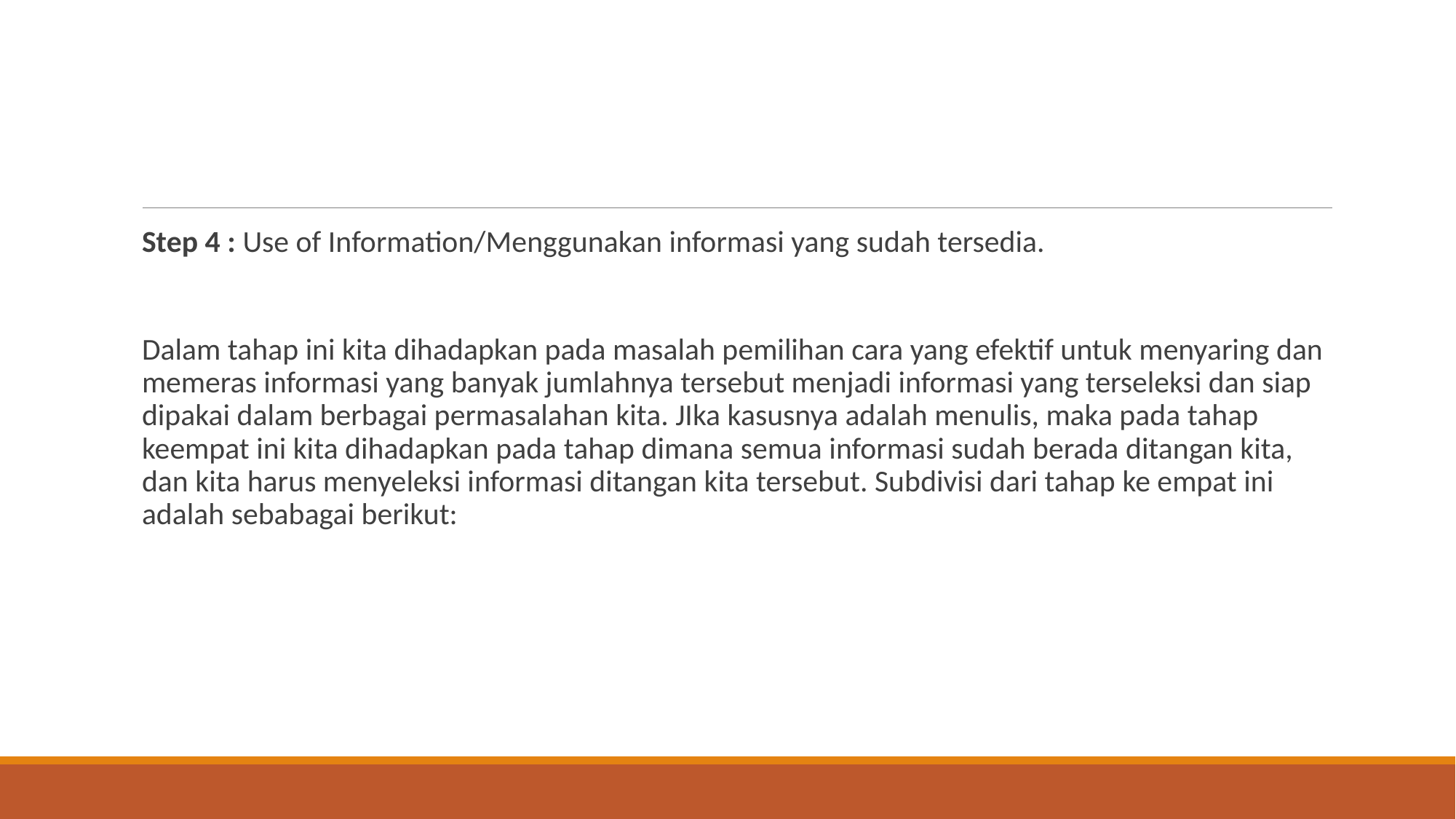

#
Step 4 : Use of Information/Menggunakan informasi yang sudah tersedia.

Dalam tahap ini kita dihadapkan pada masalah pemilihan cara yang efektif untuk menyaring dan memeras informasi yang banyak jumlahnya tersebut menjadi informasi yang terseleksi dan siap dipakai dalam berbagai permasalahan kita. JIka kasusnya adalah menulis, maka pada tahap keempat ini kita dihadapkan pada tahap dimana semua informasi sudah berada ditangan kita, dan kita harus menyeleksi informasi ditangan kita tersebut. Subdivisi dari tahap ke empat ini adalah sebabagai berikut: